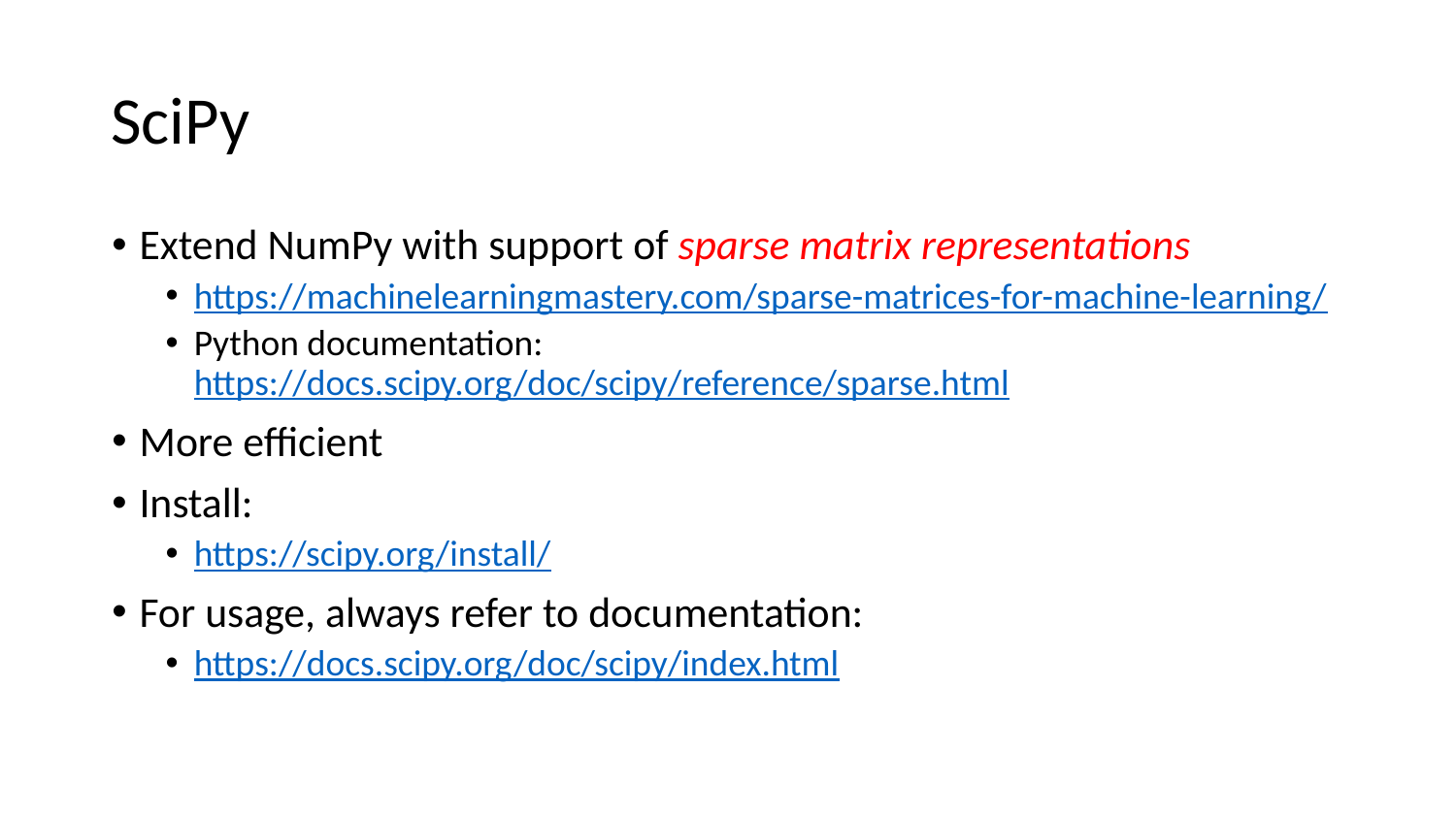

# SciPy
Extend NumPy with support of sparse matrix representations
https://machinelearningmastery.com/sparse-matrices-for-machine-learning/
Python documentation: https://docs.scipy.org/doc/scipy/reference/sparse.html
More efficient
Install:
https://scipy.org/install/
For usage, always refer to documentation:
https://docs.scipy.org/doc/scipy/index.html